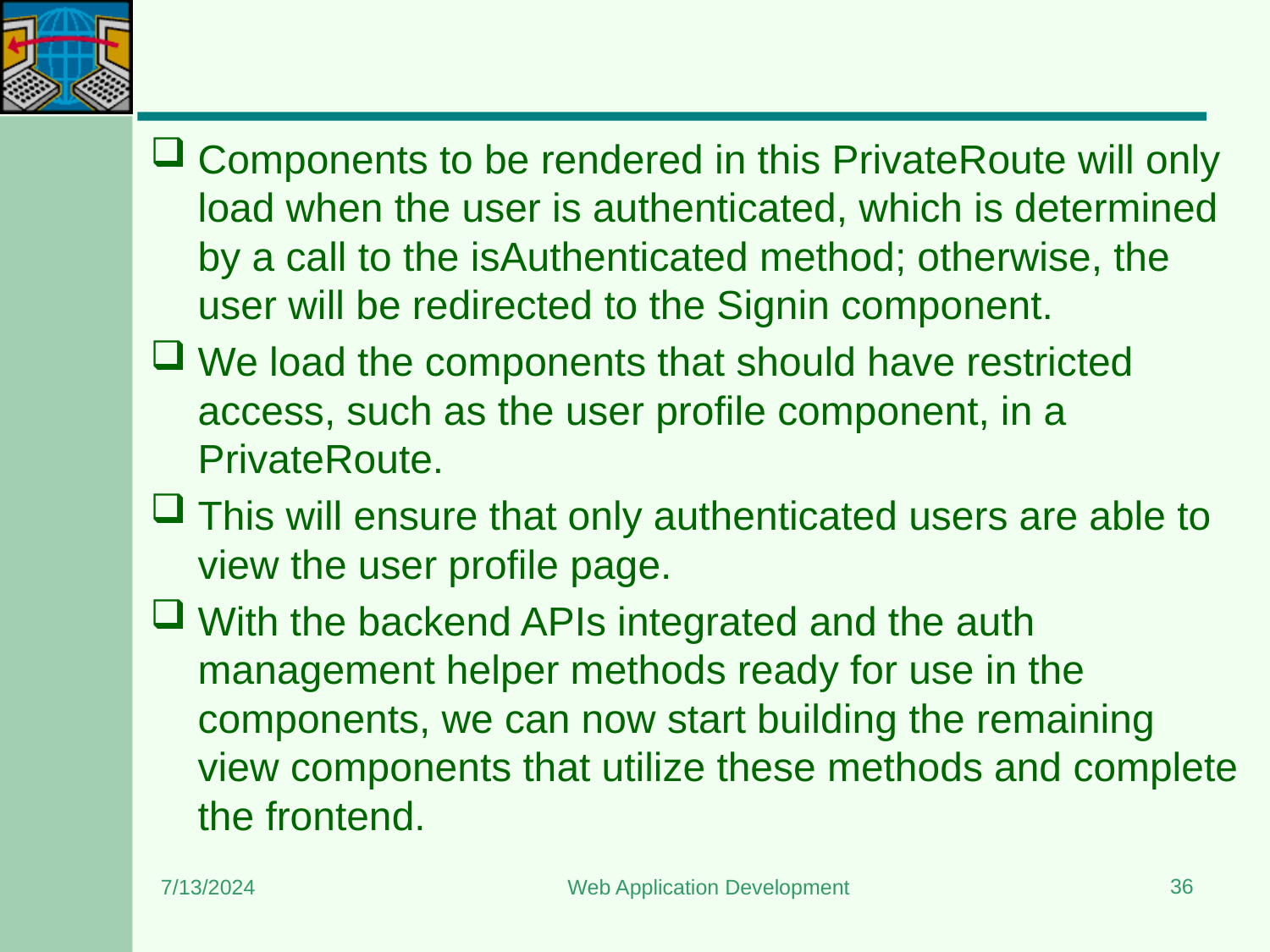

#
Components to be rendered in this PrivateRoute will only load when the user is authenticated, which is determined by a call to the isAuthenticated method; otherwise, the user will be redirected to the Signin component.
We load the components that should have restricted access, such as the user profile component, in a PrivateRoute.
This will ensure that only authenticated users are able to view the user profile page.
With the backend APIs integrated and the auth management helper methods ready for use in the components, we can now start building the remaining view components that utilize these methods and complete the frontend.
36
7/13/2024
Web Application Development